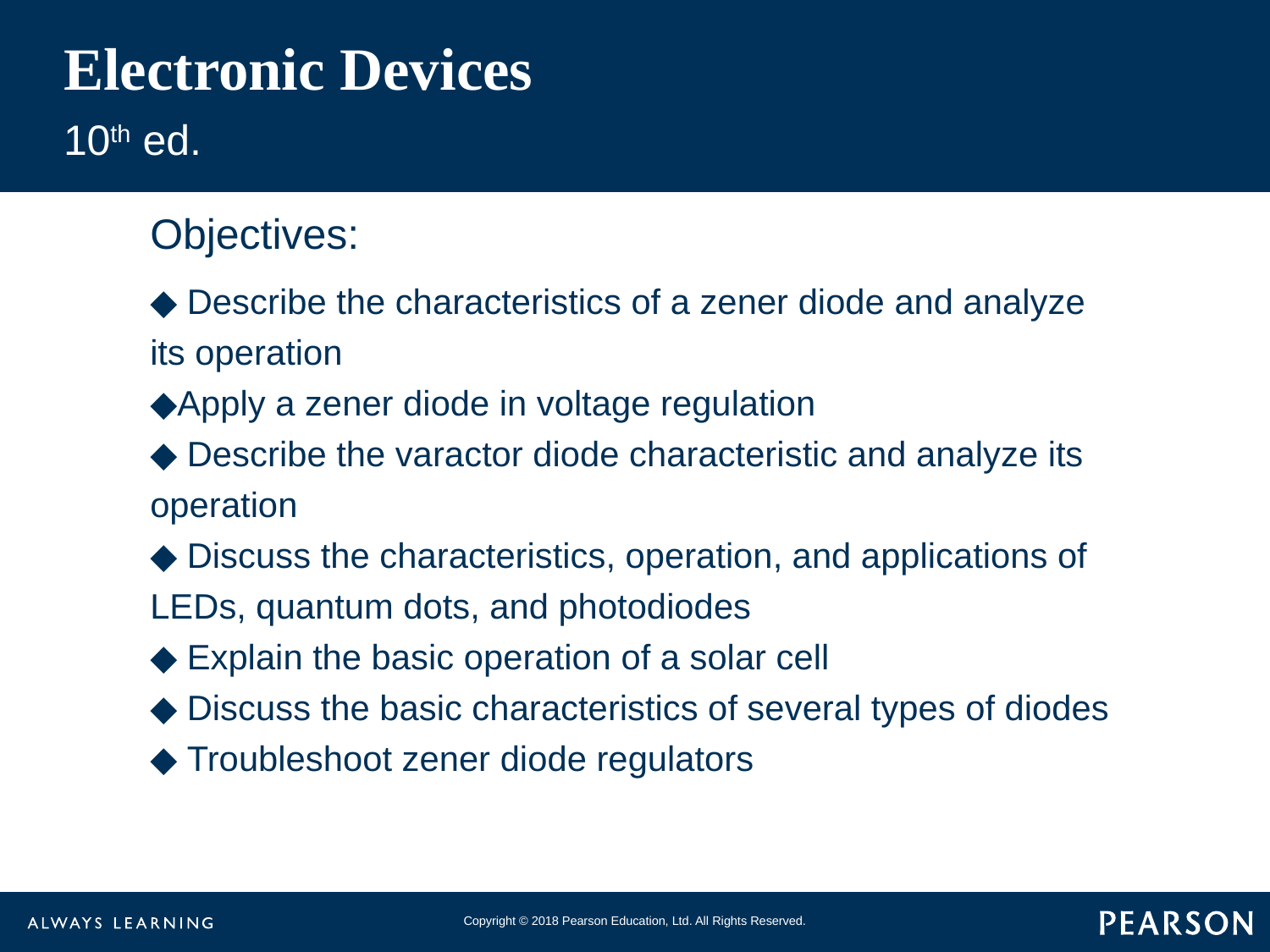

# Electronic Devices
10th ed.
Objectives:
◆ Describe the characteristics of a zener diode and analyze
its operation
◆Apply a zener diode in voltage regulation
◆ Describe the varactor diode characteristic and analyze its
operation
◆ Discuss the characteristics, operation, and applications of
LEDs, quantum dots, and photodiodes
◆ Explain the basic operation of a solar cell
◆ Discuss the basic characteristics of several types of diodes
◆ Troubleshoot zener diode regulators